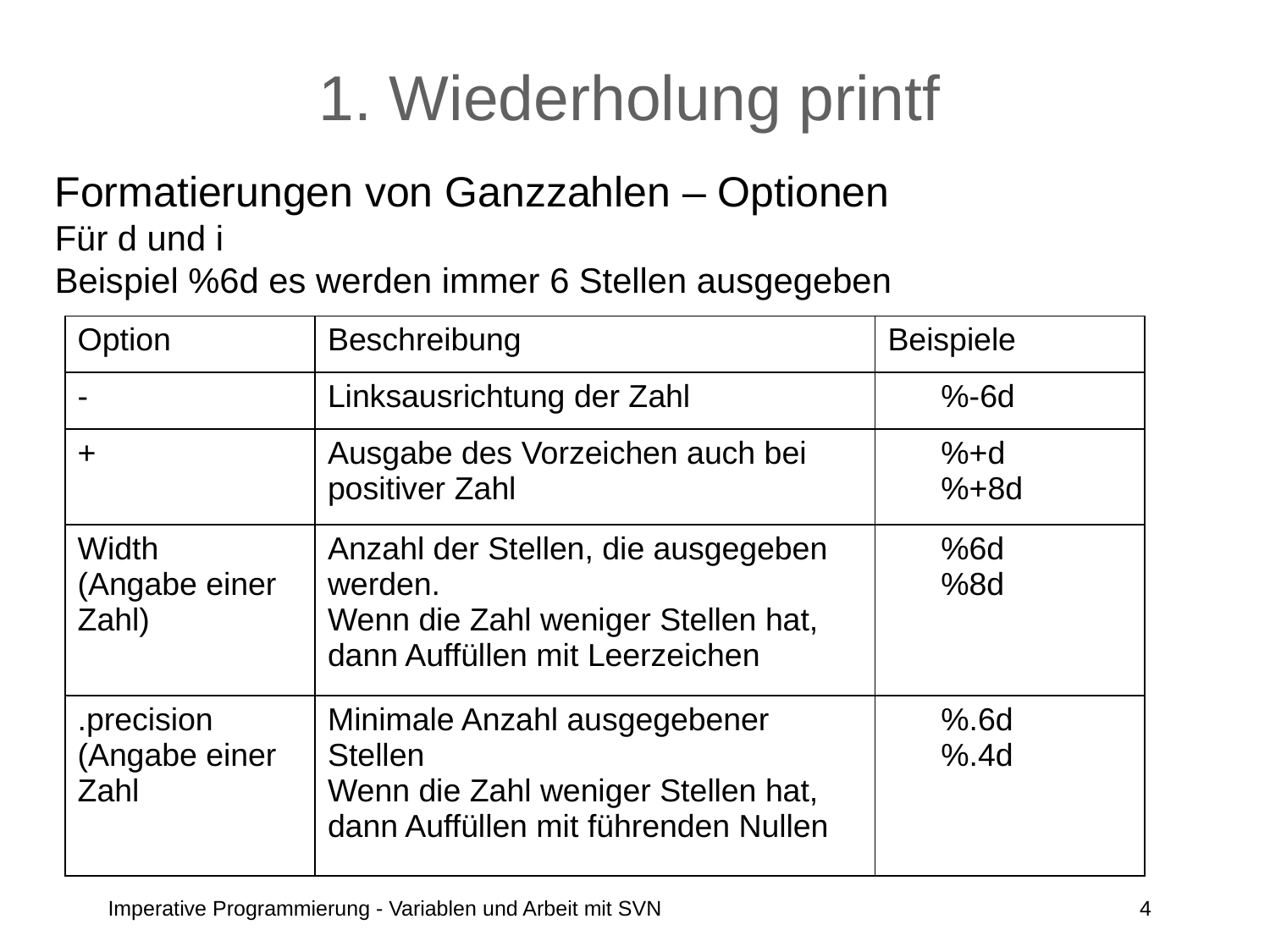

# 1. Wiederholung printf
Formatierungen von Ganzzahlen – Optionen
Für d und i
Beispiel %6d es werden immer 6 Stellen ausgegeben

| Option | Beschreibung | Beispiele |
| --- | --- | --- |
| - | Linksausrichtung der Zahl | %-6d |
| + | Ausgabe des Vorzeichen auch bei positiver Zahl | %+d %+8d |
| Width (Angabe einer Zahl) | Anzahl der Stellen, die ausgegeben werden. Wenn die Zahl weniger Stellen hat, dann Auffüllen mit Leerzeichen | %6d %8d |
| .precision (Angabe einer Zahl | Minimale Anzahl ausgegebener Stellen Wenn die Zahl weniger Stellen hat, dann Auffüllen mit führenden Nullen | %.6d %.4d |
Imperative Programmierung - Variablen und Arbeit mit SVN
4